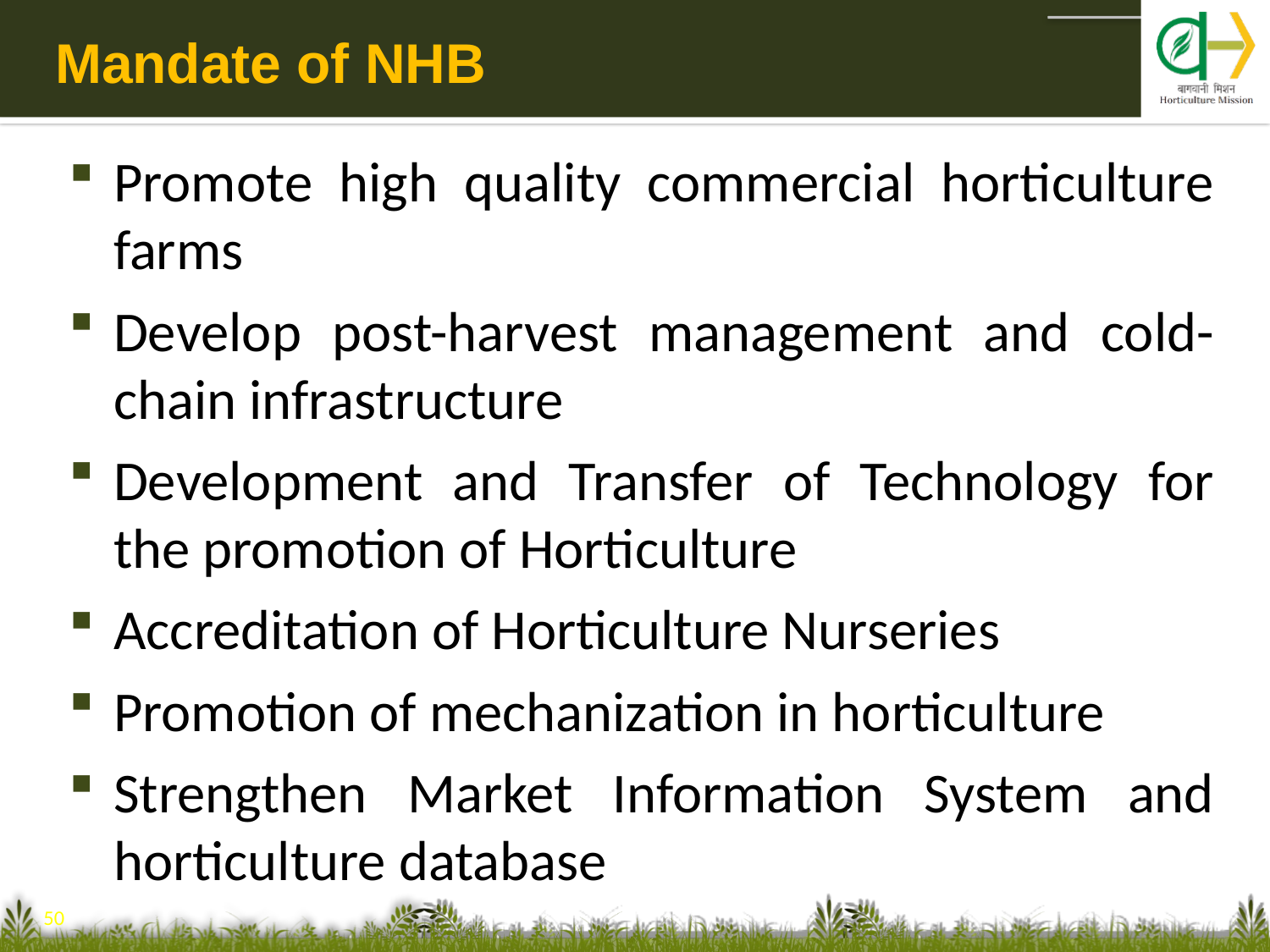

# Mandate of NHB
Promote high quality commercial horticulture farms
Develop post-harvest management and cold-chain infrastructure
Development and Transfer of Technology for the promotion of Horticulture
Accreditation of Horticulture Nurseries
Promotion of mechanization in horticulture
Strengthen Market Information System and horticulture database

50